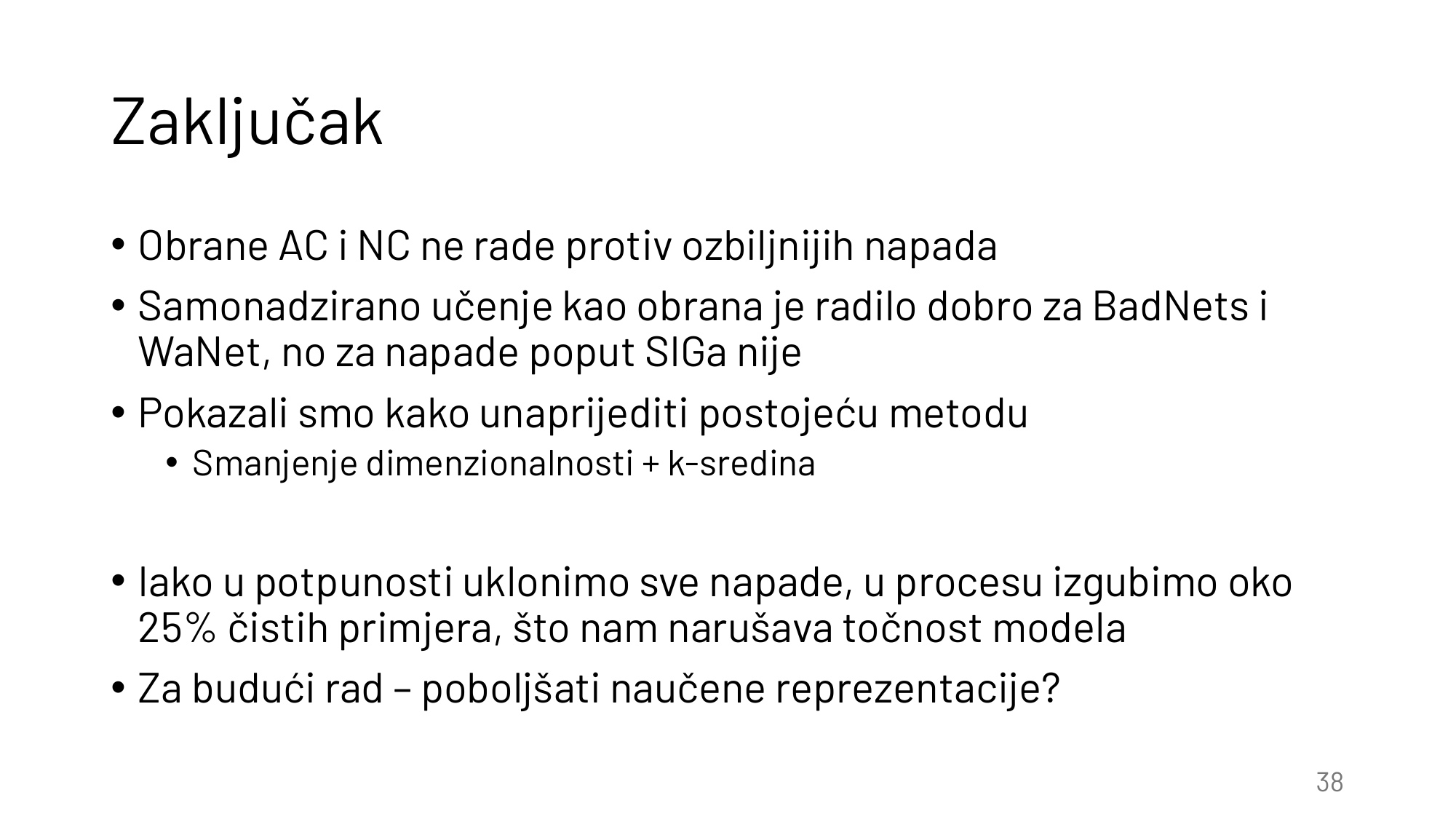

# Zaključak
Obrane AC i NC ne rade protiv ozbiljnijih napada
Samonadzirano učenje kao obrana je radilo dobro za BadNets i WaNet, no za napade poput SIGa nije
Pokazali smo kako unaprijediti postojeću metodu
Smanjenje dimenzionalnosti + k-sredina

Iako u potpunosti uklonimo sve napade, u procesu izgubimo oko 25% čistih primjera, što nam narušava točnost modela
Za budući rad – poboljšati naučene reprezentacije?
38